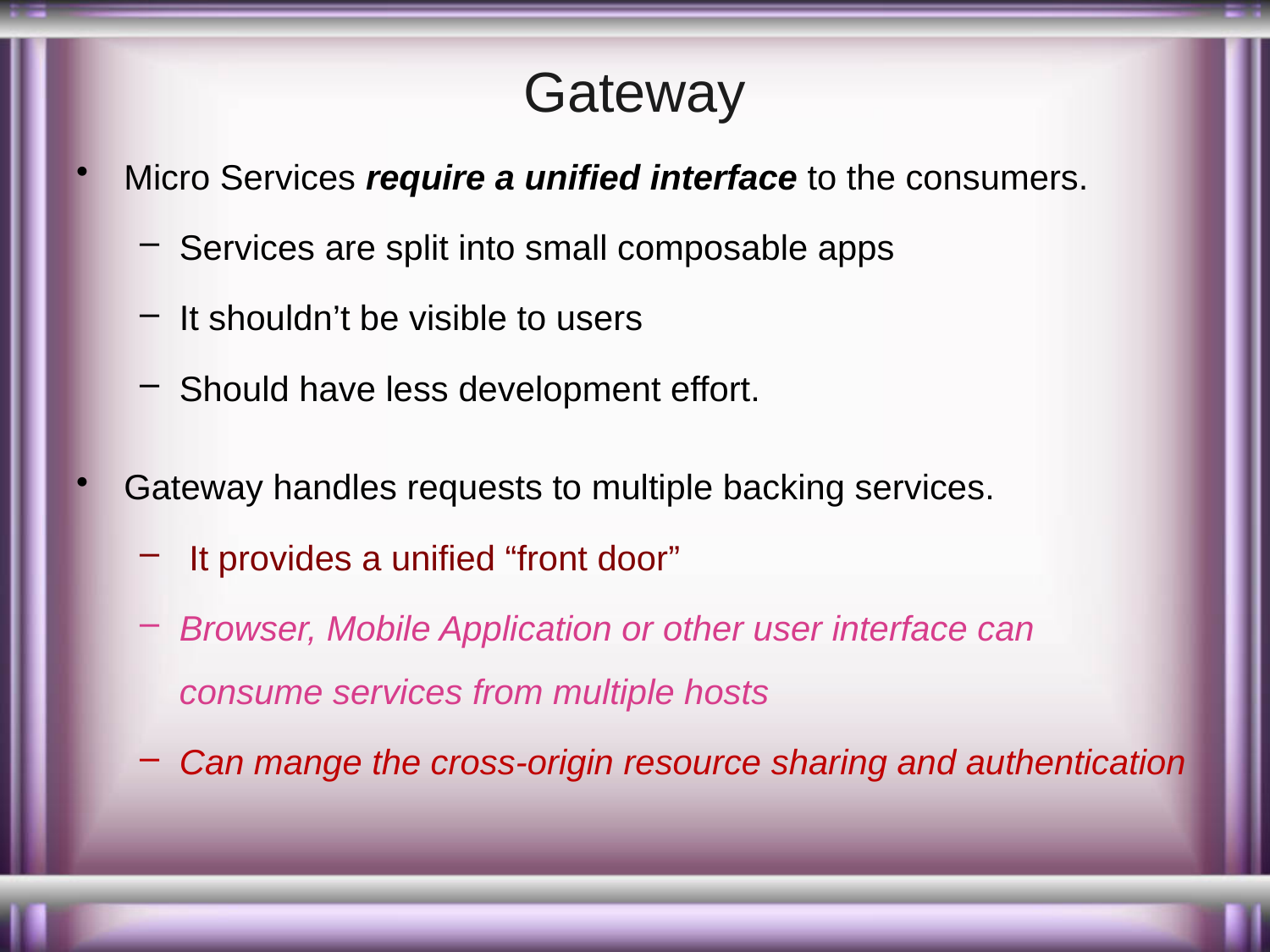

# Gateway
Micro Services require a unified interface to the consumers.
Services are split into small composable apps
It shouldn’t be visible to users
Should have less development effort.

Gateway handles requests to multiple backing services.
 It provides a unified “front door”
Browser, Mobile Application or other user interface can  consume services from multiple hosts
Can mange the cross-origin resource sharing and authentication